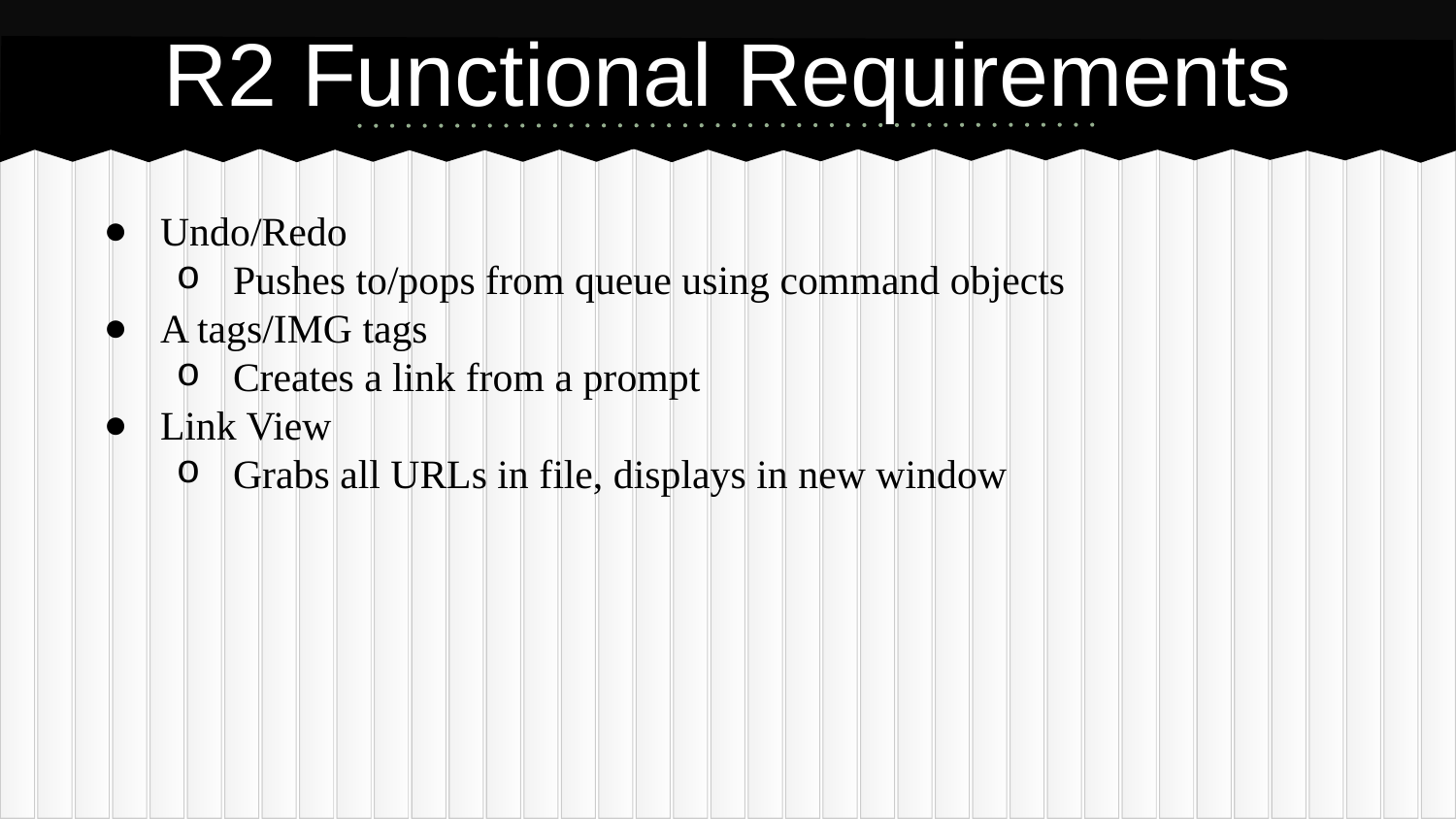

# R2 Functional Requirements
Undo/Redo
Pushes to/pops from queue using command objects
A tags/IMG tags
Creates a link from a prompt
Link View
Grabs all URLs in file, displays in new window